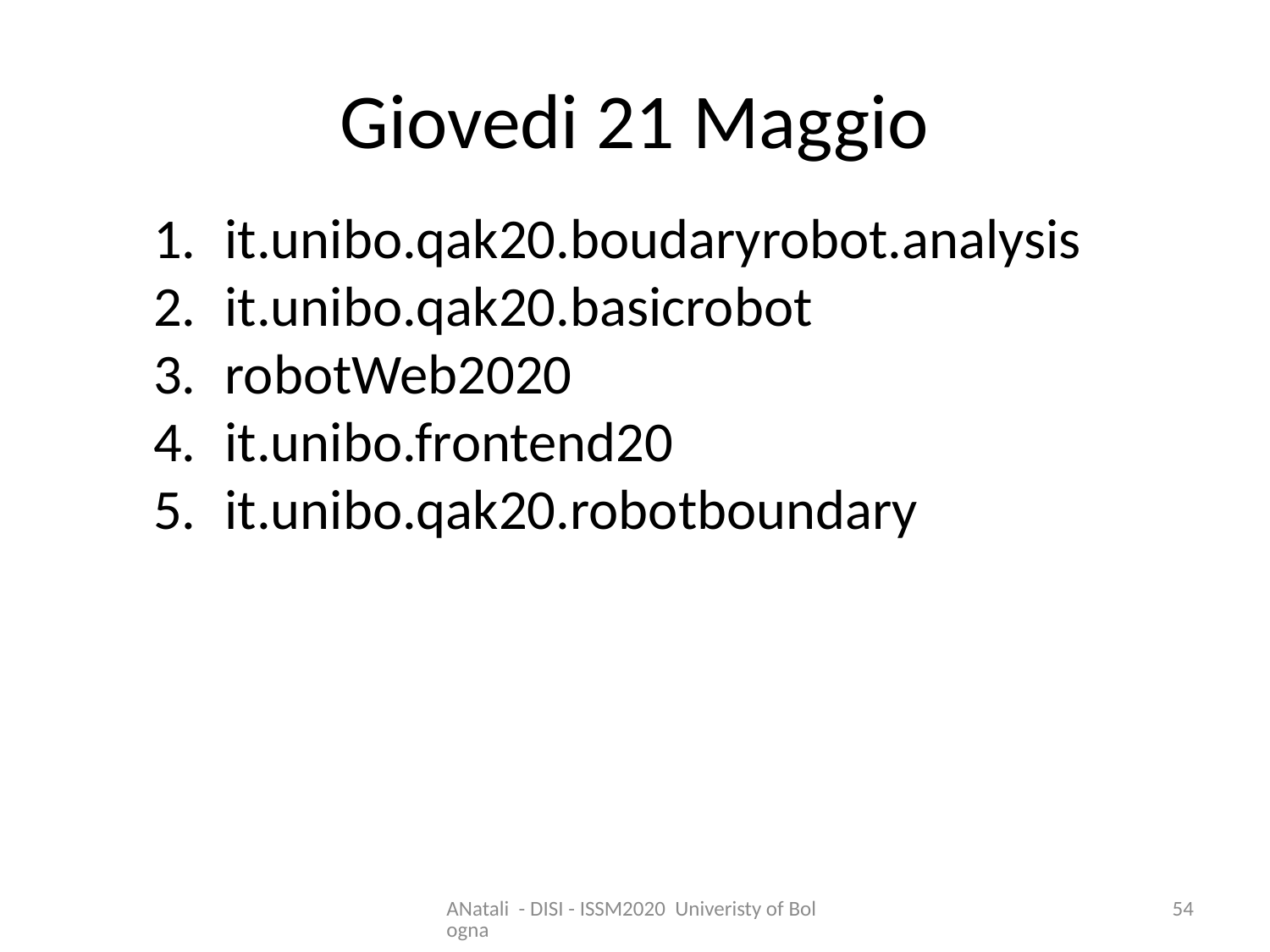

# Giovedi 21 Maggio
it.unibo.qak20.boudaryrobot.analysis
it.unibo.qak20.basicrobot
robotWeb2020
it.unibo.frontend20
it.unibo.qak20.robotboundary
ANatali  - DISI - ISSM2020  Univeristy of Bologna
54